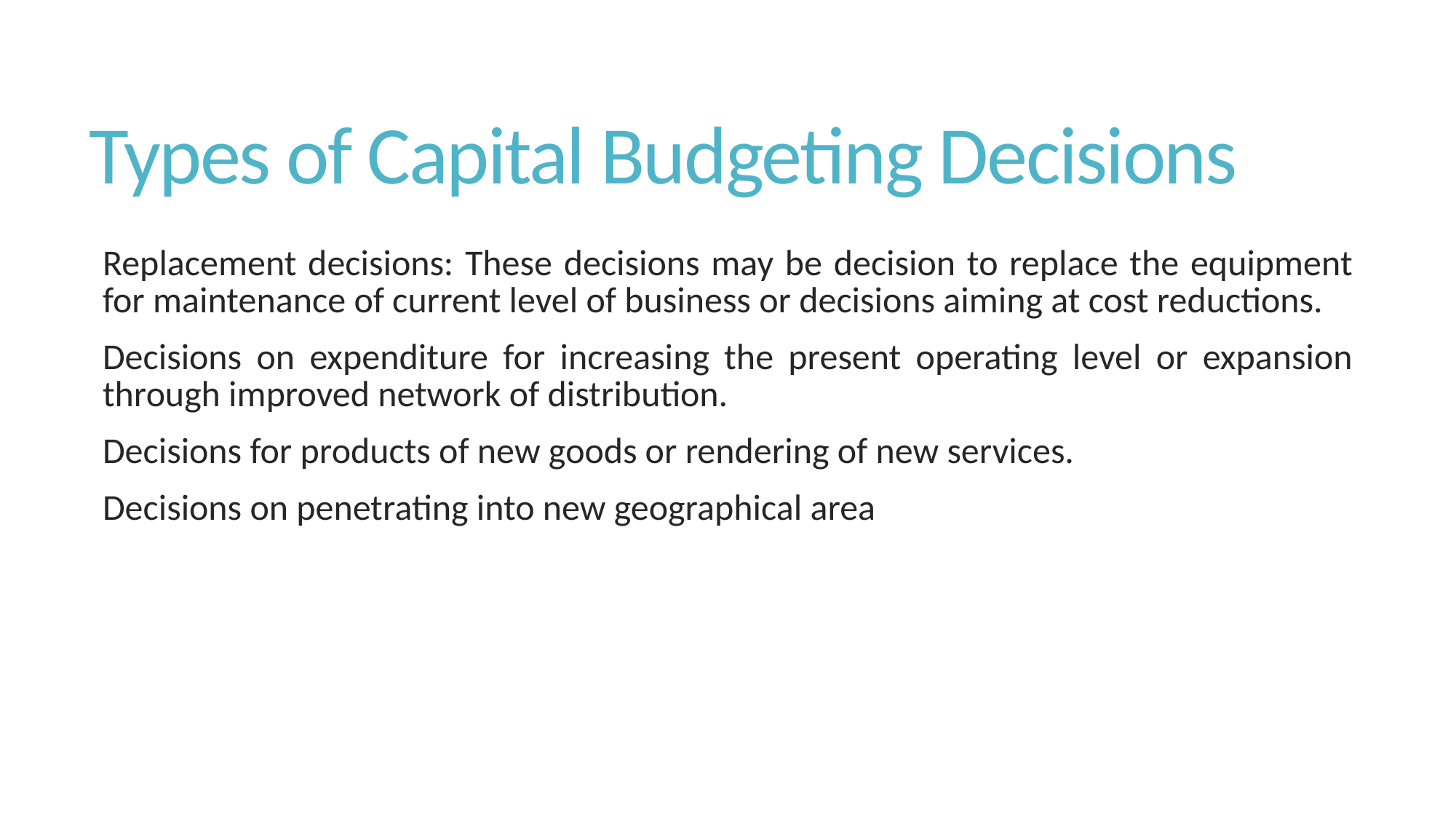

# Types of Capital Budgeting Decisions
Replacement decisions: These decisions may be decision to replace the equipment for maintenance of current level of business or decisions aiming at cost reductions.
Decisions on expenditure for increasing the present operating level or expansion through improved network of distribution.
Decisions for products of new goods or rendering of new services.
Decisions on penetrating into new geographical area